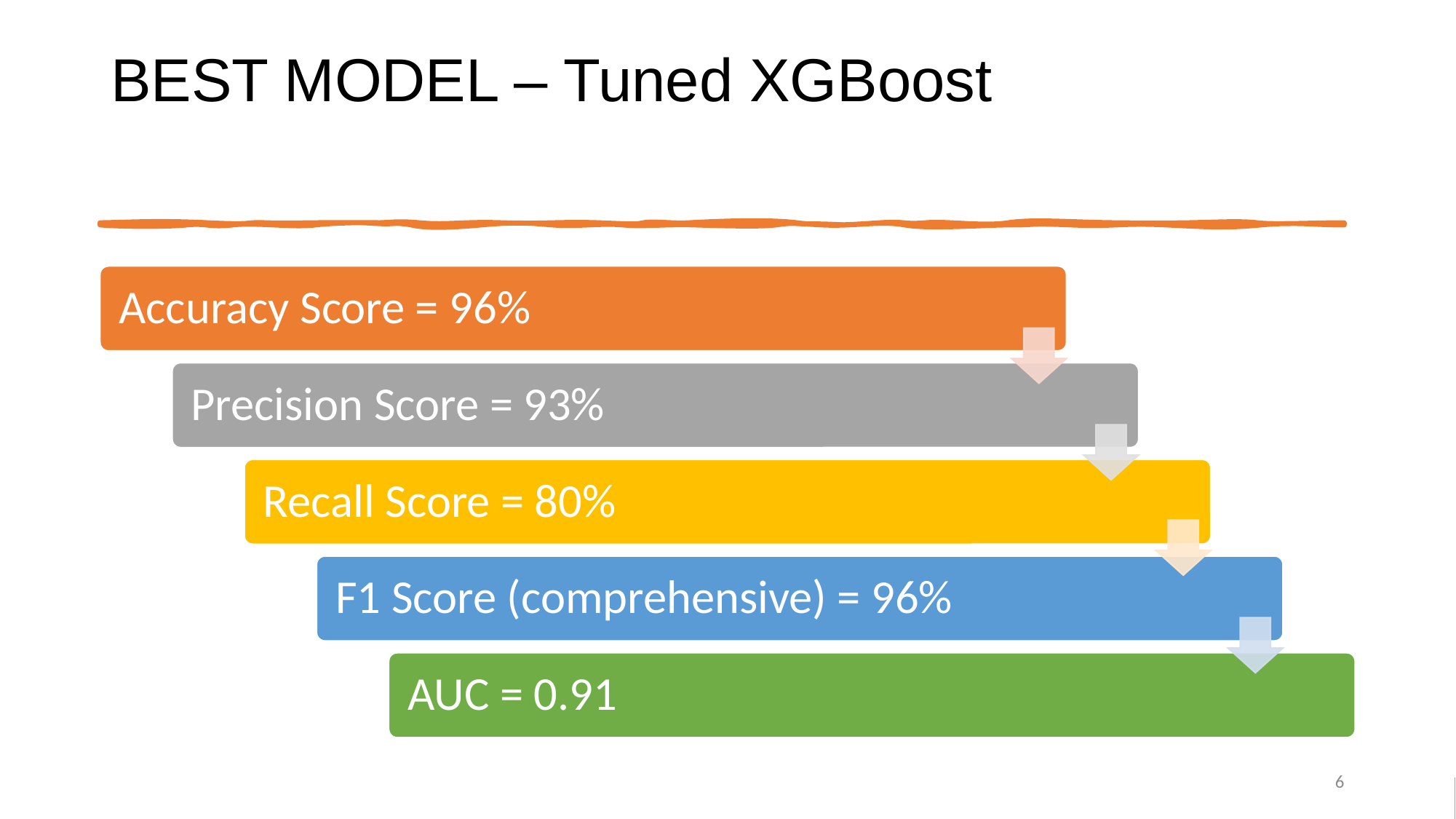

BEST MODEL – Tuned XGBoost

Accuracy Score = 96%
Precision Score = 93%
Recall Score = 80%
F1 Score (comprehensive) = 96%
AUC = 0.91

6